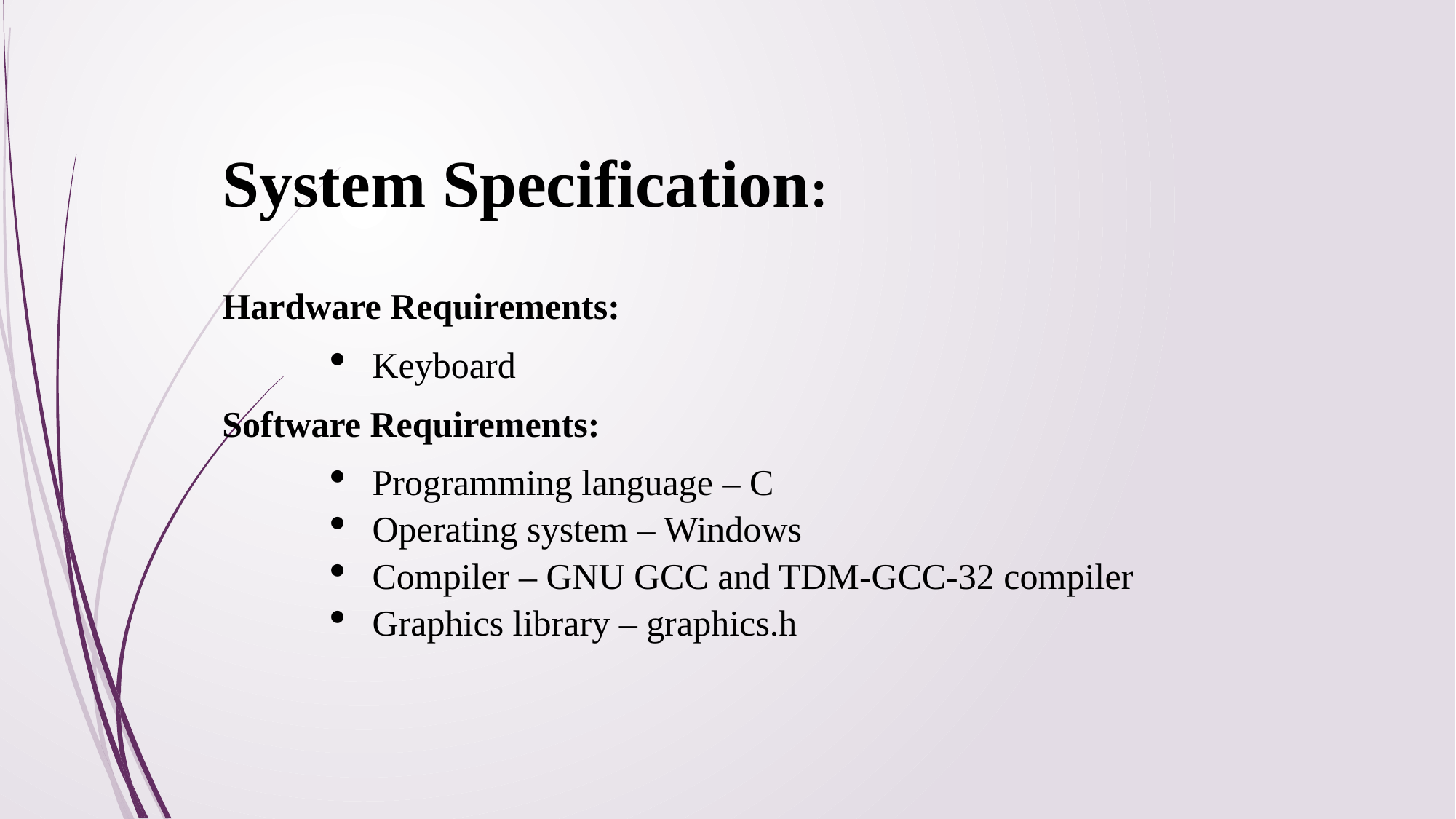

System Specification:

Hardware Requirements:
Keyboard
Software Requirements:
Programming language – C
Operating system – Windows
Compiler – GNU GCC and TDM-GCC-32 compiler
Graphics library – graphics.h